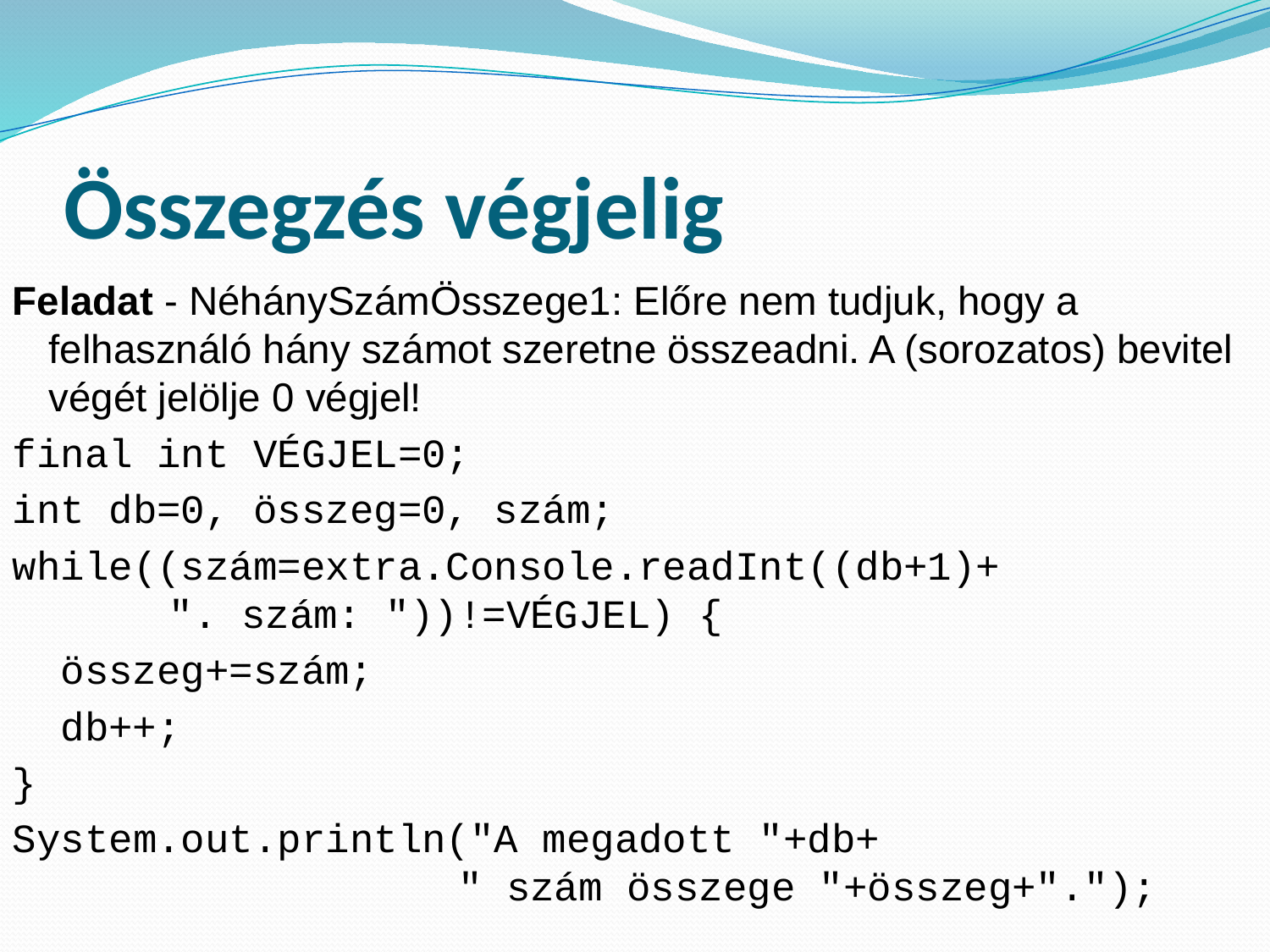

# Összegzés végjelig
Feladat - NéhánySzámÖsszege1: Előre nem tudjuk, hogy a felhasználó hány számot szeretne összeadni. A (sorozatos) bevitel végét jelölje 0 végjel!
final int VÉGJEL=0;
int db=0, összeg=0, szám;
while((szám=extra.Console.readInt((db+1)+
     ". szám: "))!=VÉGJEL) {
  összeg+=szám;
  db++;
}
System.out.println("A megadott "+db+
                 " szám összege "+összeg+".");